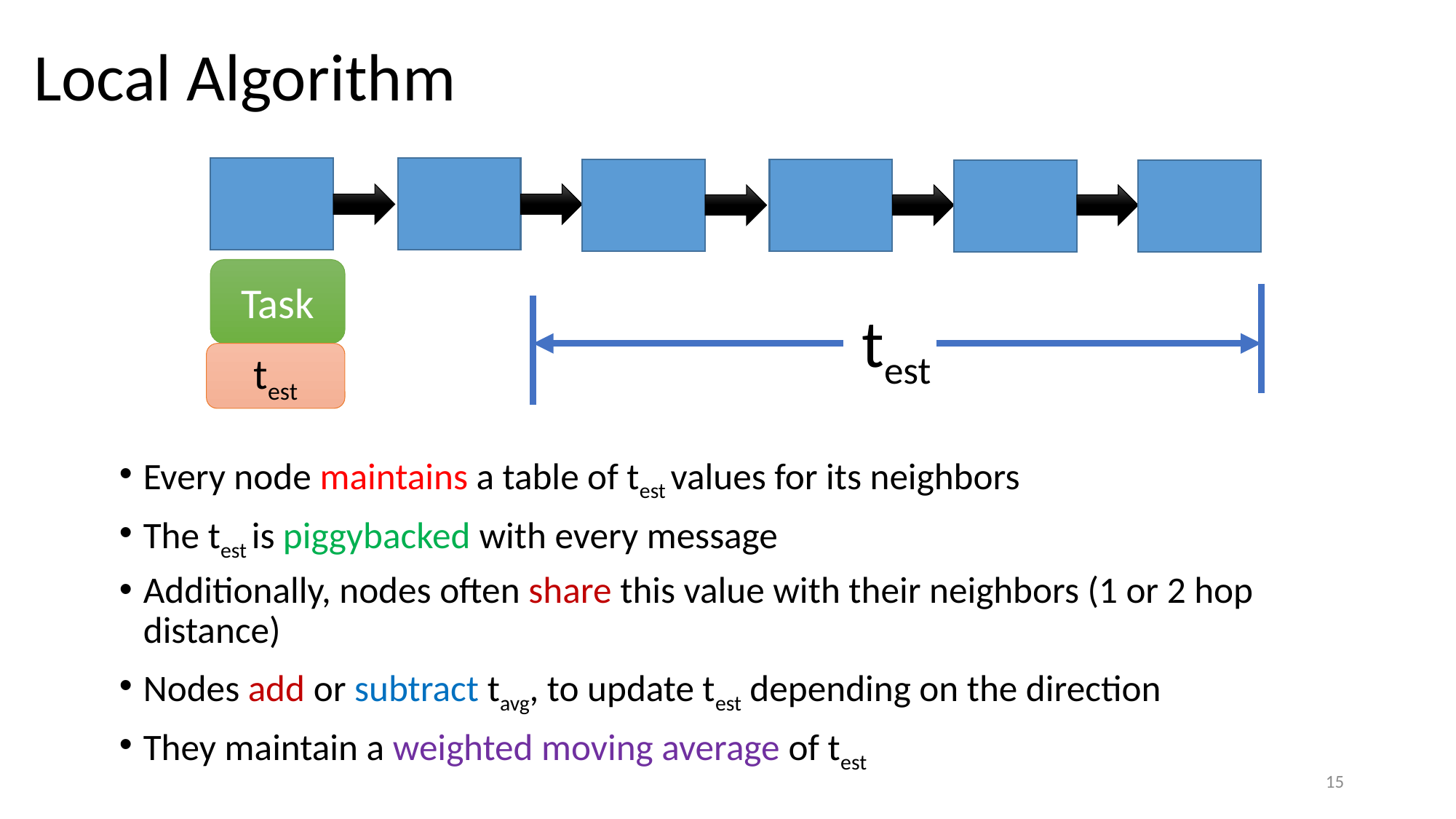

# Local Algorithm

Task
test
test
Every node maintains a table of test values for its neighbors
The test is piggybacked with every message
Additionally, nodes often share this value with their neighbors (1 or 2 hop distance)
Nodes add or subtract tavg, to update test depending on the direction
They maintain a weighted moving average of test
15